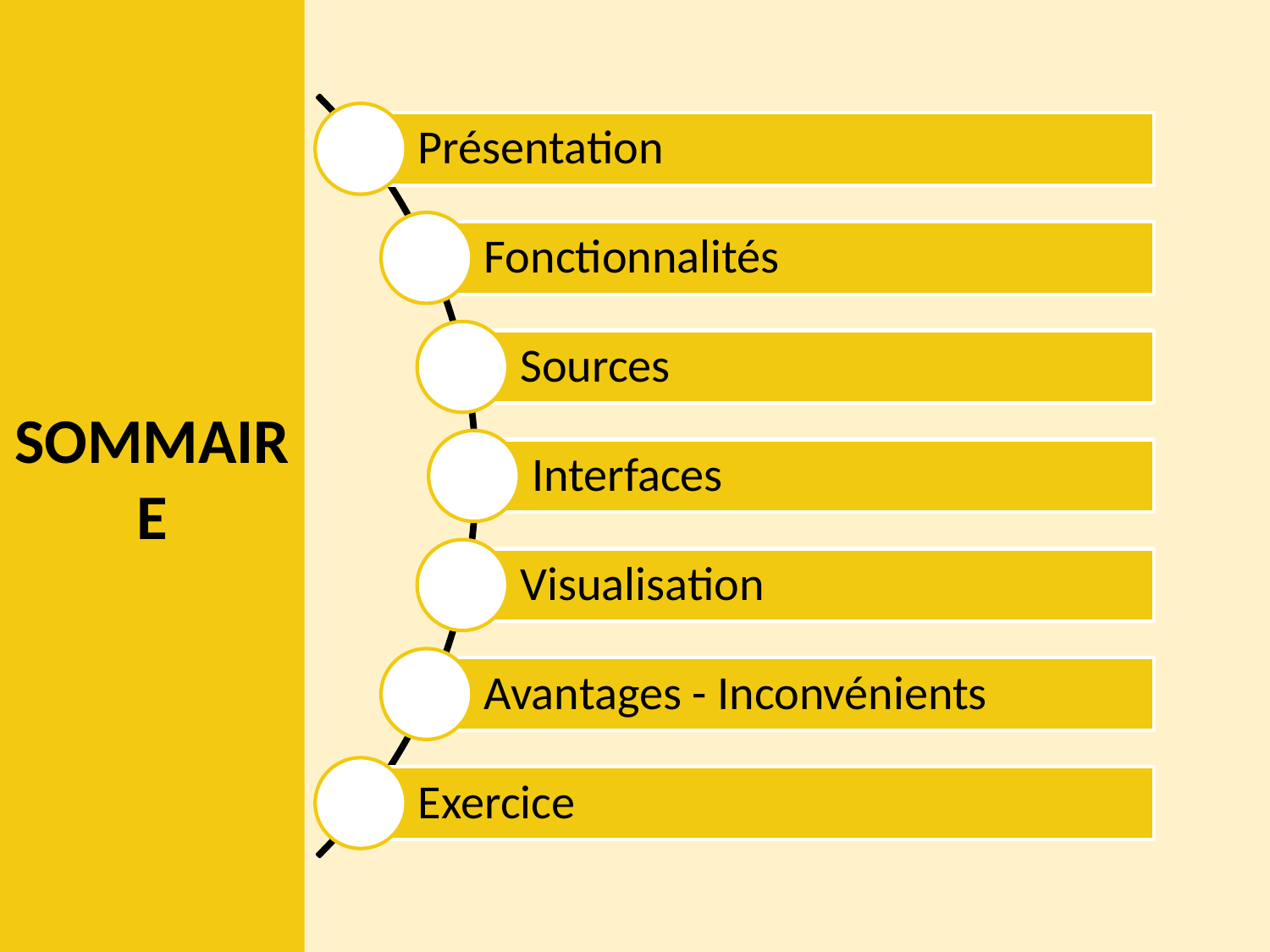

SOMMAIRE
Présentation
Fonctionnalités
Sources
Interfaces
Visualisation
Avantages - Inconvénients
Exercice